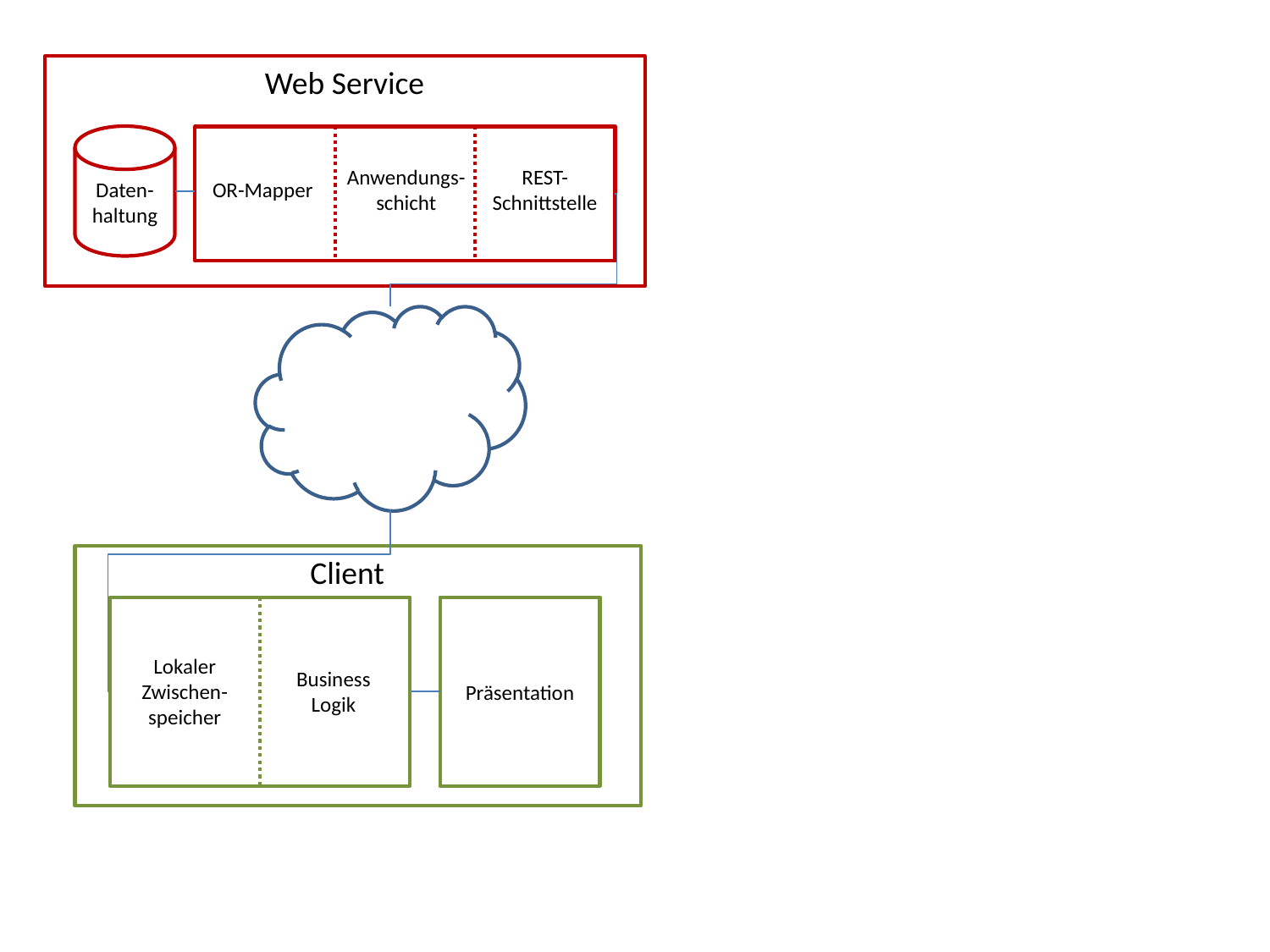

Web Service
Daten-haltung

Anwendungs-schicht
REST-
Schnittstelle
OR-Mapper

Client

Lokaler Zwischen-speicher
Business Logik
Präsentation